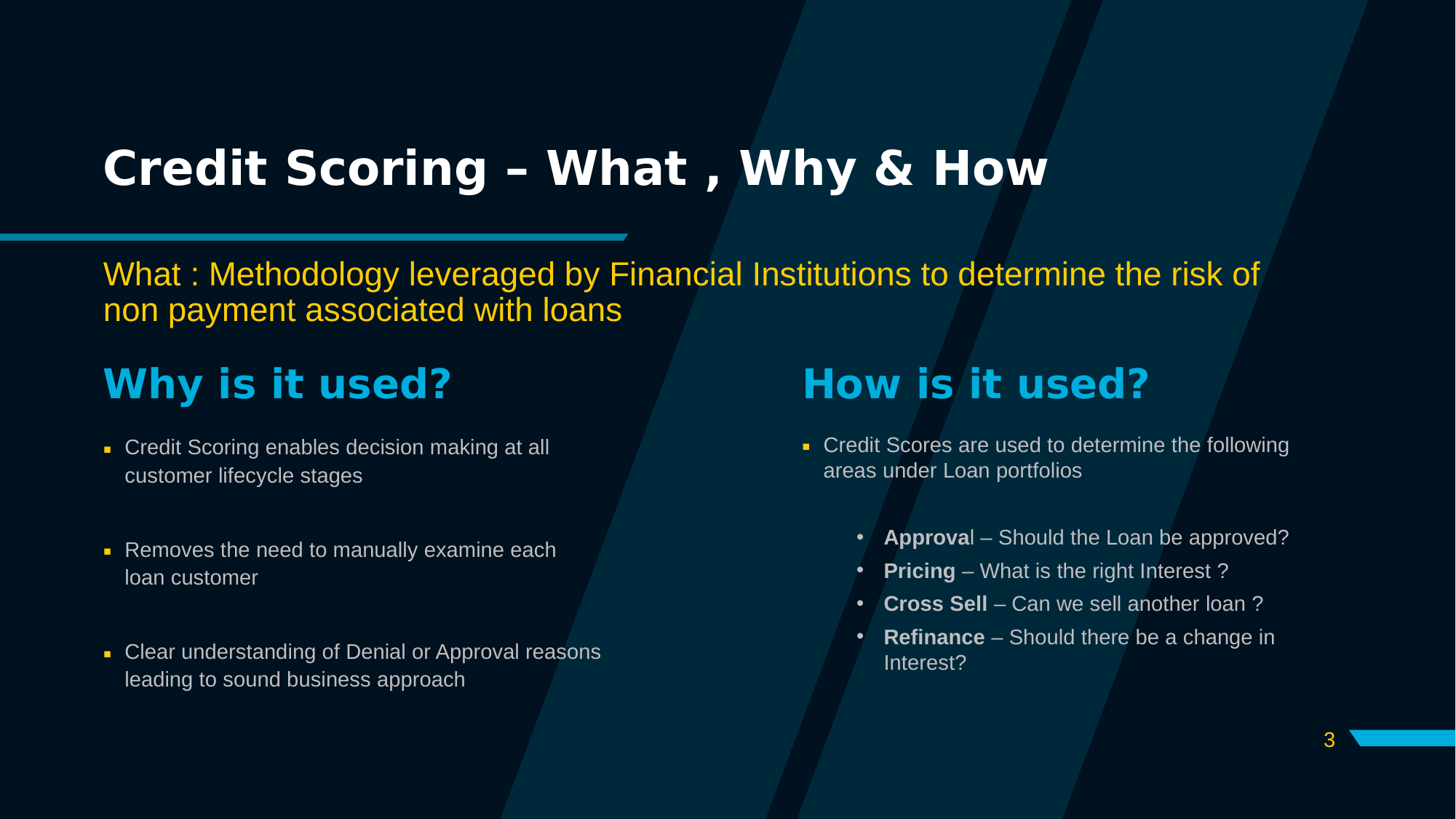

# Credit Scoring – What , Why & How
What : Methodology leveraged by Financial Institutions to determine the risk of non payment associated with loans
Why is it used?
How is it used?
Credit Scoring enables decision making at all customer lifecycle stages

Removes the need to manually examine each loan customer

Clear understanding of Denial or Approval reasons leading to sound business approach
Credit Scores are used to determine the following areas under Loan portfolios

Approval – Should the Loan be approved?
Pricing – What is the right Interest ?
Cross Sell – Can we sell another loan ?
Refinance – Should there be a change in Interest?

3